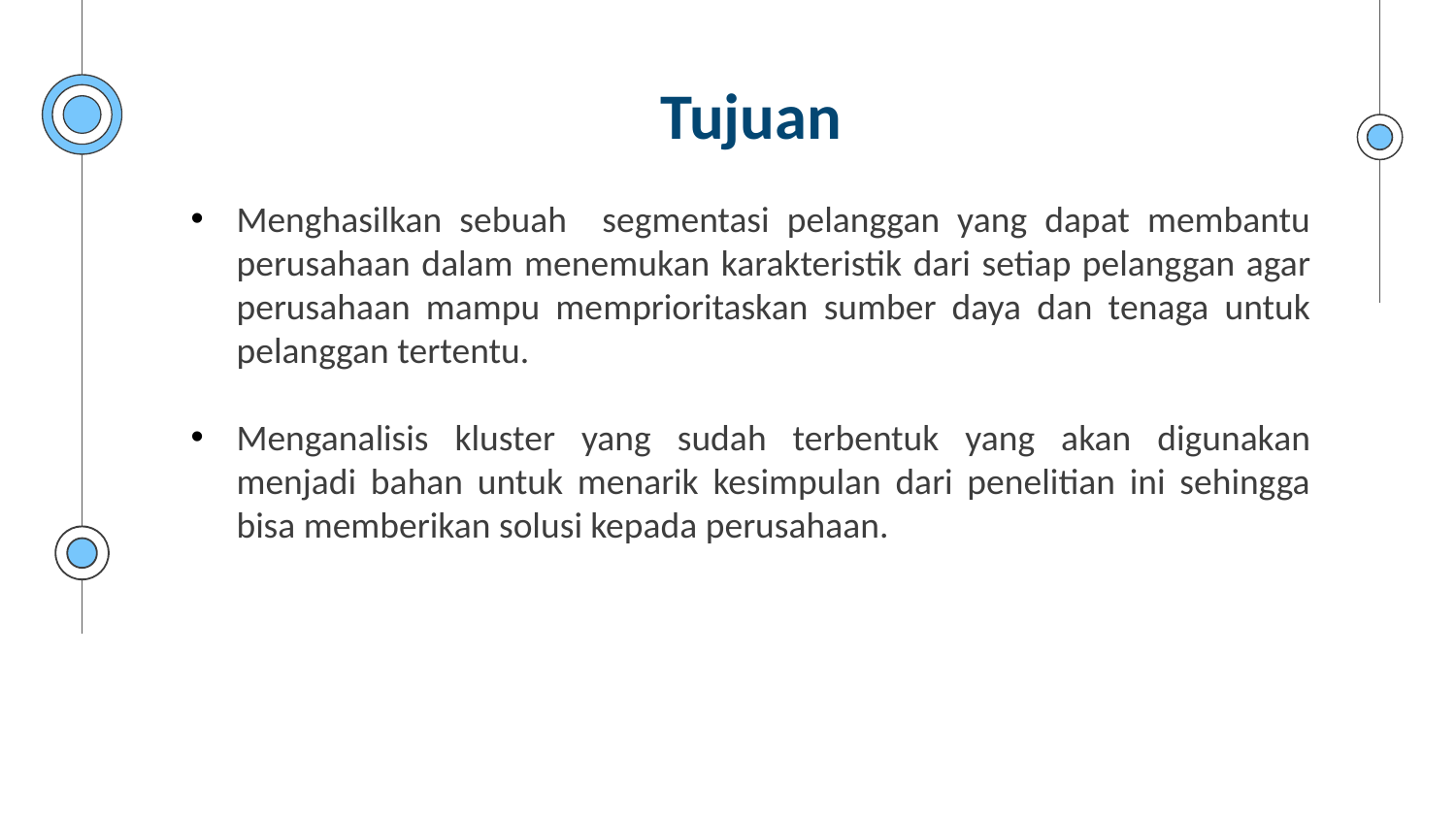

Tujuan

Menghasilkan sebuah  segmentasi pelanggan yang dapat membantu perusahaan dalam menemukan karakteristik dari setiap pelanggan agar perusahaan mampu memprioritaskan sumber daya dan tenaga untuk pelanggan tertentu.

Menganalisis kluster yang sudah terbentuk yang akan digunakan menjadi bahan untuk menarik kesimpulan dari penelitian ini sehingga bisa memberikan solusi kepada perusahaan.